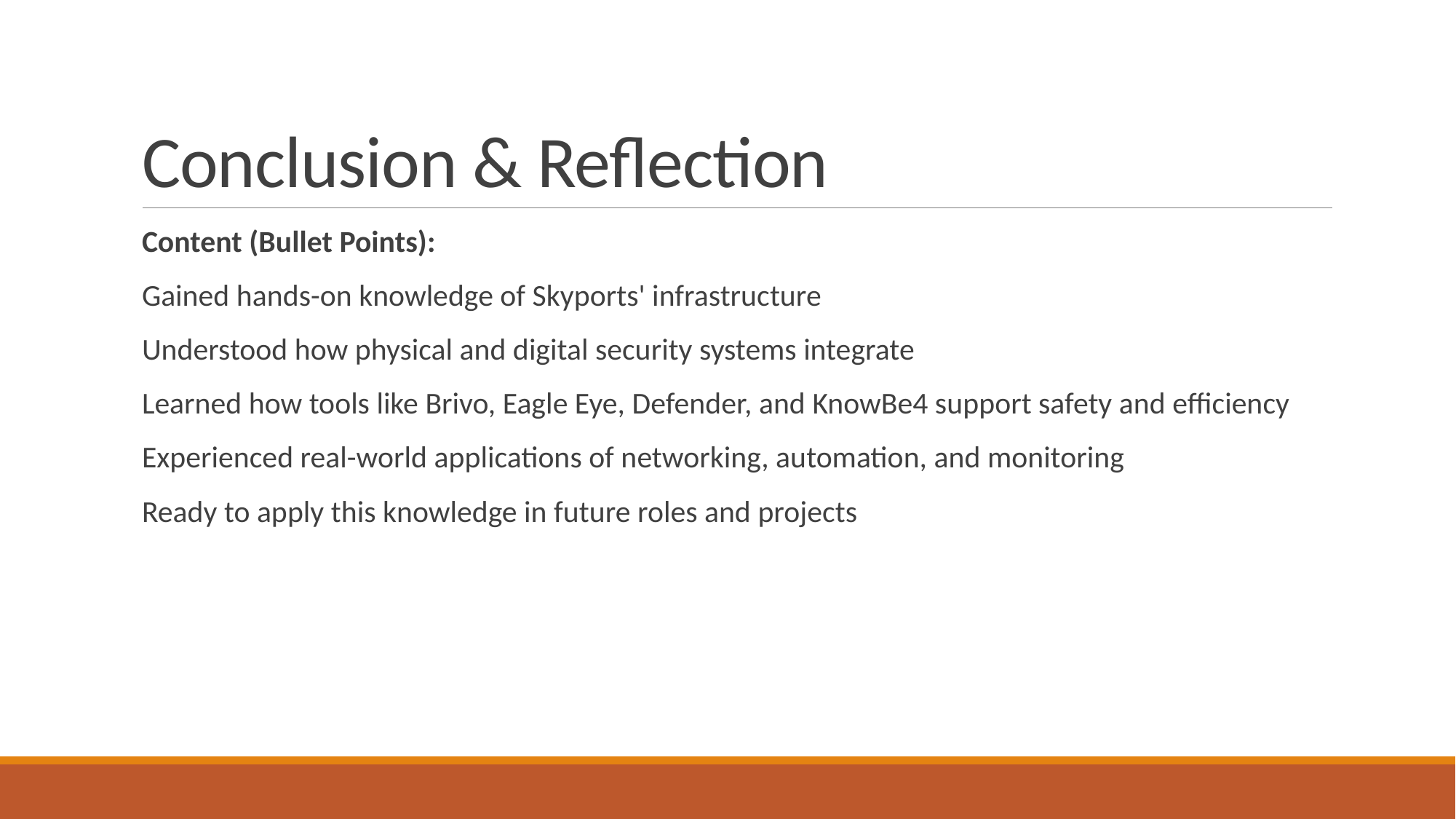

# Conclusion & Reflection
Content (Bullet Points):
Gained hands-on knowledge of Skyports' infrastructure
Understood how physical and digital security systems integrate
Learned how tools like Brivo, Eagle Eye, Defender, and KnowBe4 support safety and efficiency
Experienced real-world applications of networking, automation, and monitoring
Ready to apply this knowledge in future roles and projects